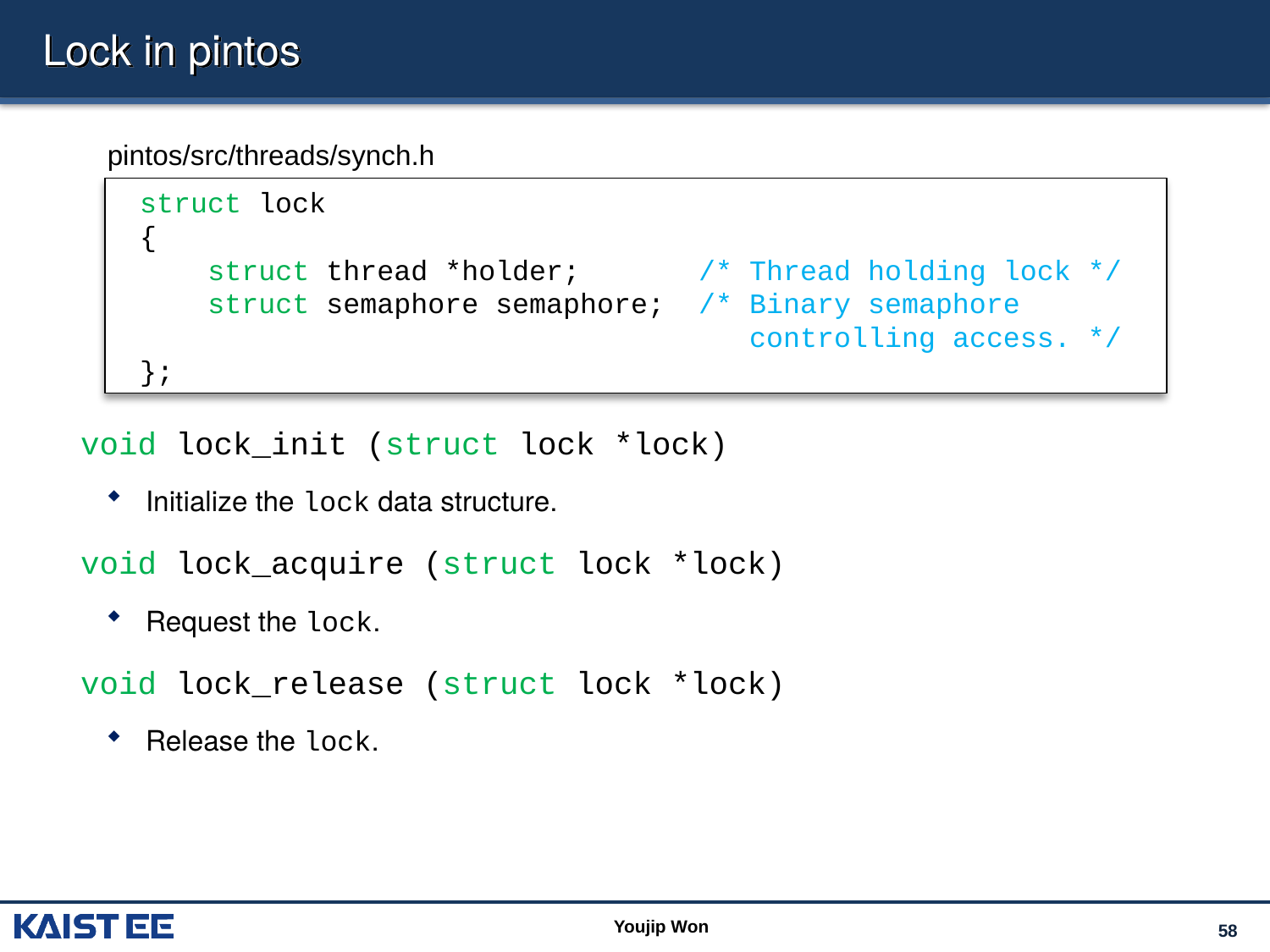

# Lock in pintos

  void lock_init (struct lock *lock)
Initialize the lock data structure.
  void lock_acquire (struct lock *lock)
Request the lock.
  void lock_release (struct lock *lock)
Release the lock.

pintos/src/threads/synch.h
struct lock
{
    struct thread *holder;       /* Thread holding lock */
    struct semaphore semaphore;  /* Binary semaphore
                                    controlling access. */
};
Youjip Won
58